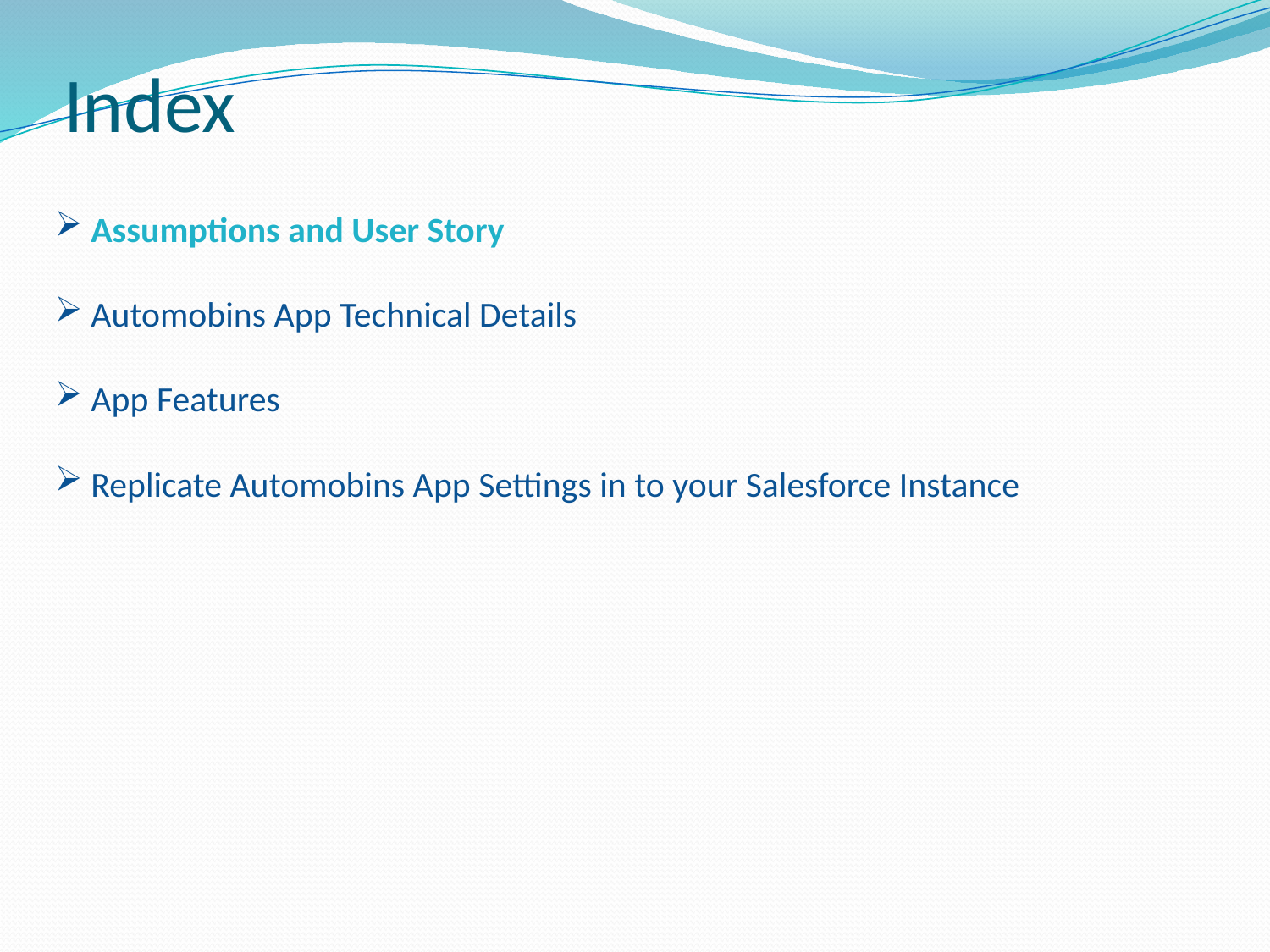

# Index
 Assumptions and User Story

 Automobins App Technical Details

 App Features

 Replicate Automobins App Settings in to your Salesforce Instance